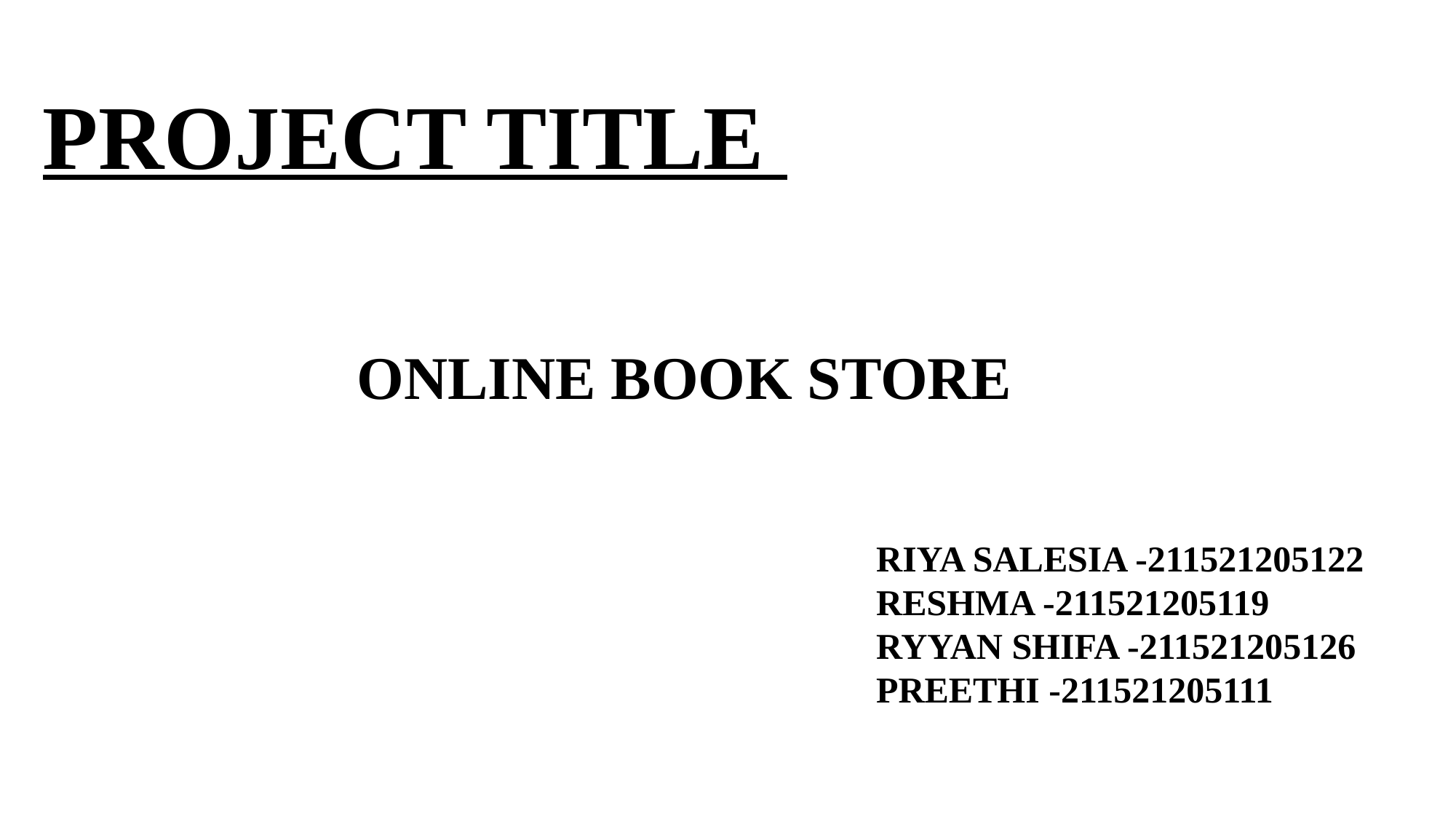

# PROJECT TITLE
ONLINE BOOK STORE
RIYA SALESIA -211521205122
RESHMA -211521205119
RYYAN SHIFA -211521205126
PREETHI -211521205111